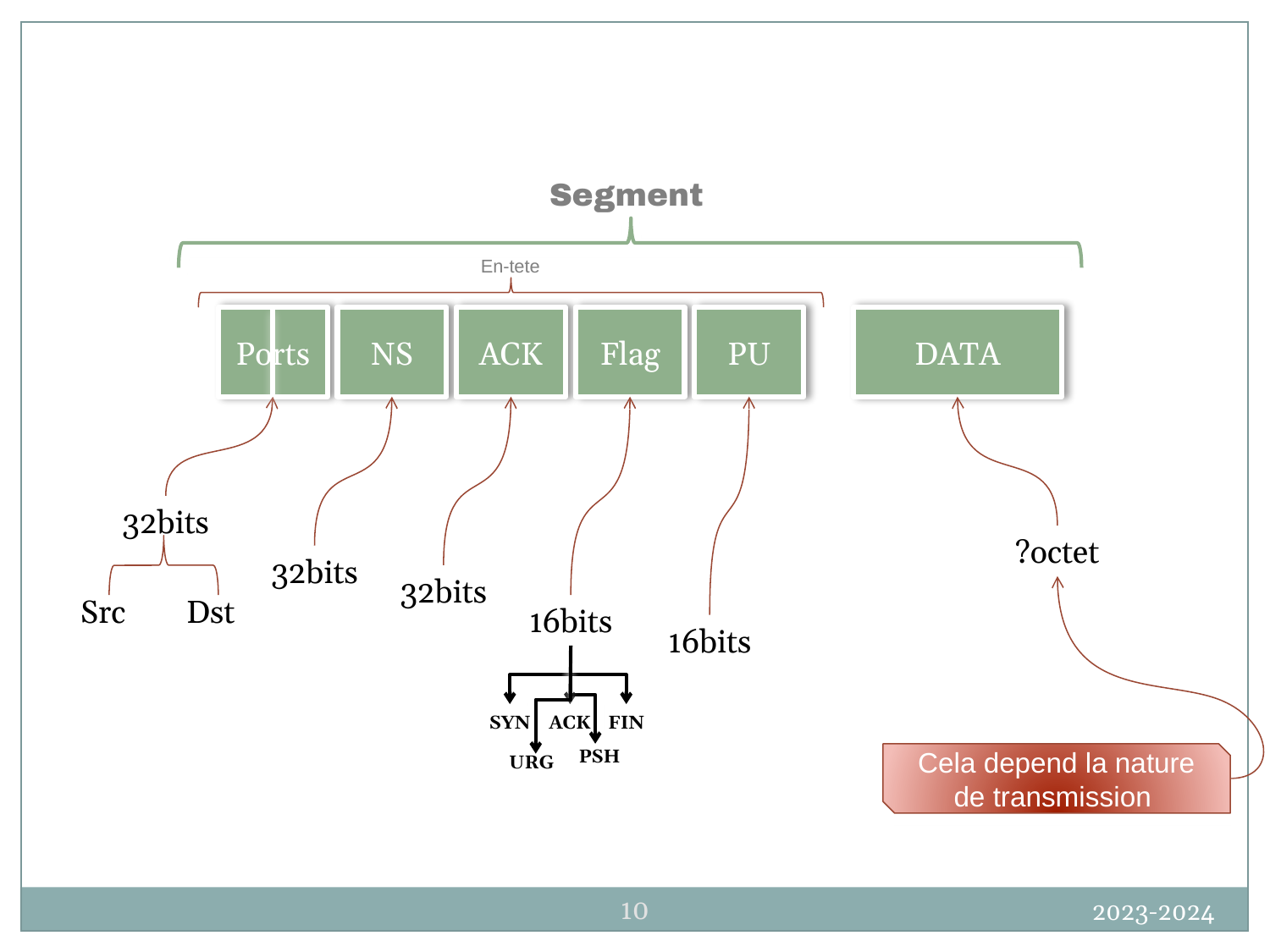

Segment
En-tete
Ports
NS
ACK
Flag
PU
DATA
32bits

?octet
32bits
32bits
Src
Dst
16bits
16bits
SYN
ACK
FIN
PSH
URG
Cela depend la nature de transmission
10
2023-2024